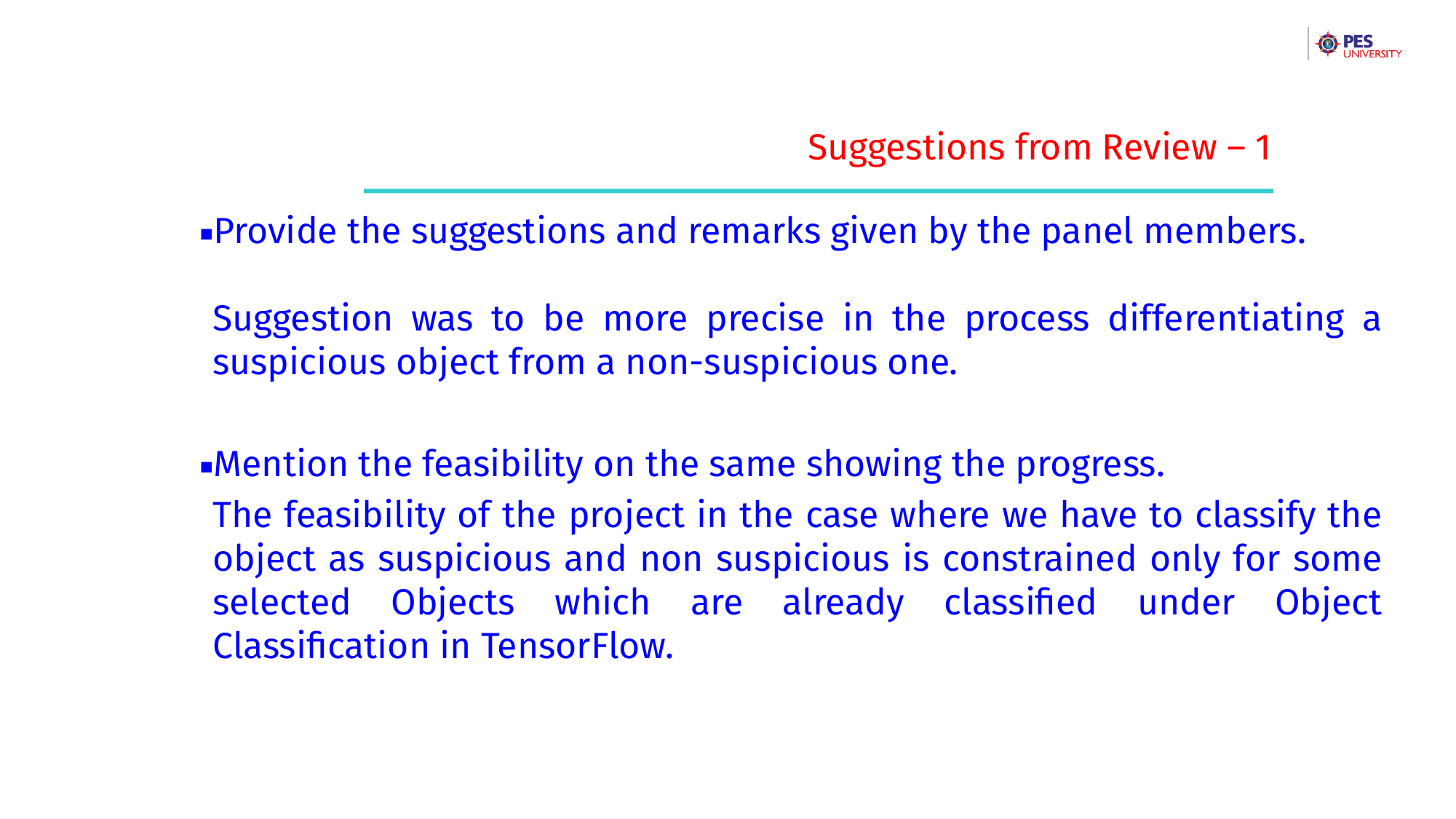

Suggestions from Review – 1

Provide the suggestions and remarks given by the panel members.

Suggestion was to be more precise in the process differentiating a suspicious object from a non-suspicious one.

Mention the feasibility on the same showing the progress.
The feasibility of the project in the case where we have to classify the object as suspicious and non suspicious is constrained only for some selected Objects which are already classified under Object Classification in TensorFlow.